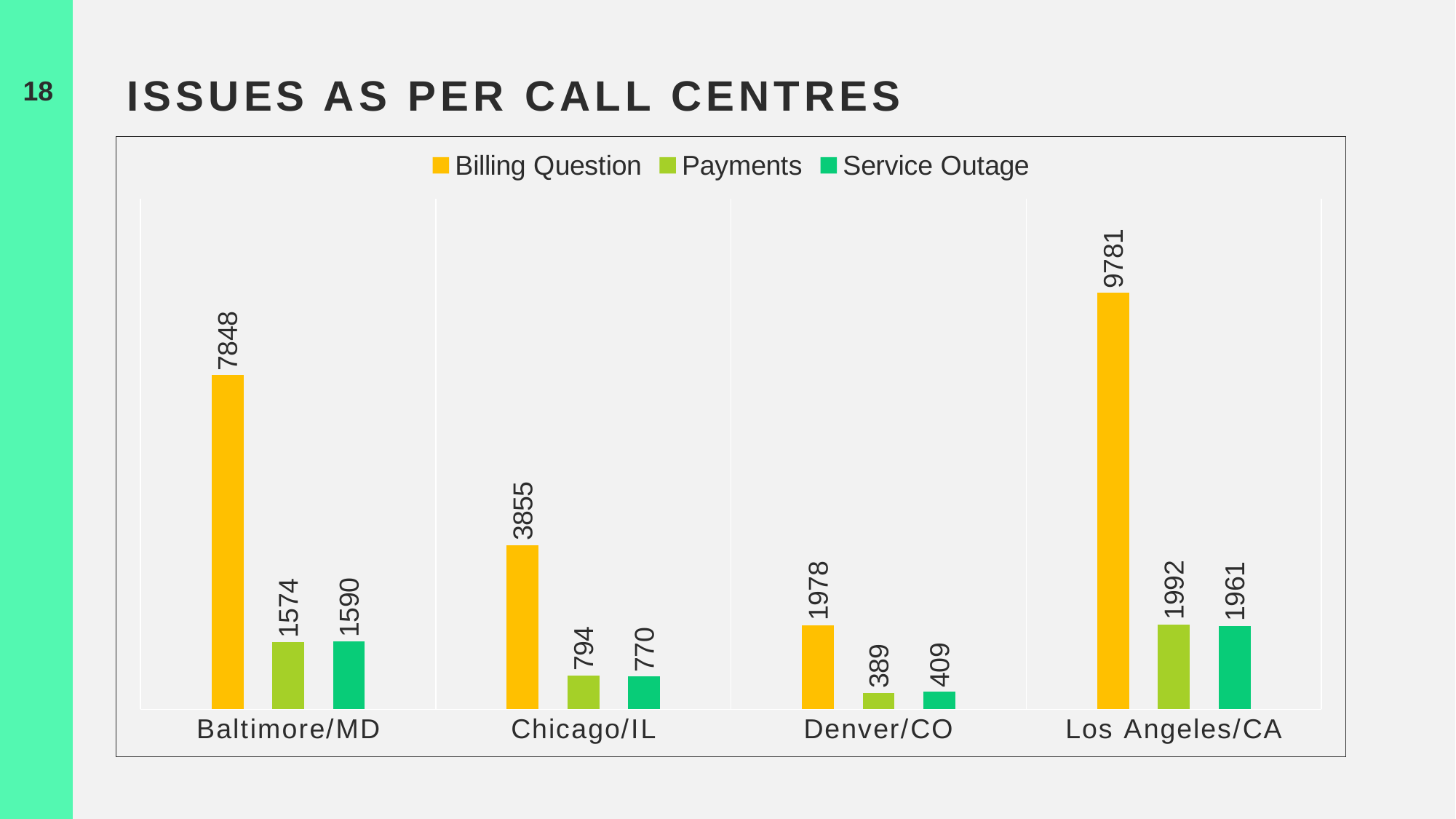

18
# Issues as per call Centres

### Chart

| Category | Billing Question | Payments | Service Outage |
|---|---|---|---|
| Baltimore/MD | 7848.0 | 1574.0 | 1590.0 |
| Chicago/IL | 3855.0 | 794.0 | 770.0 |
| Denver/CO | 1978.0 | 389.0 | 409.0 |
| Los Angeles/CA | 9781.0 | 1992.0 | 1961.0 |